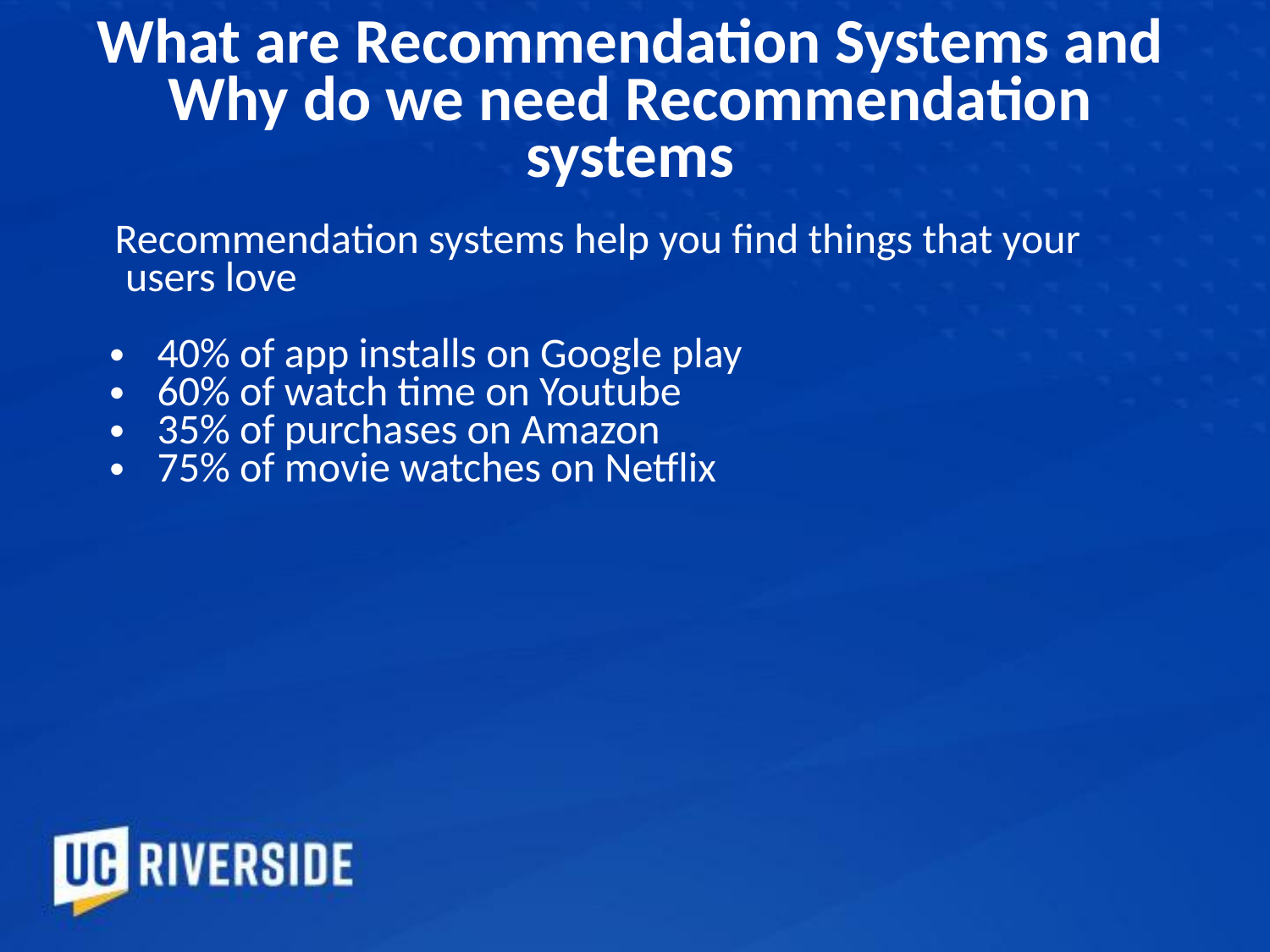

# What are Recommendation Systems and Why do we need Recommendation systems
Recommendation systems help you find things that your users love

40% of app installs on Google play
60% of watch time on Youtube
35% of purchases on Amazon
75% of movie watches on Netflix